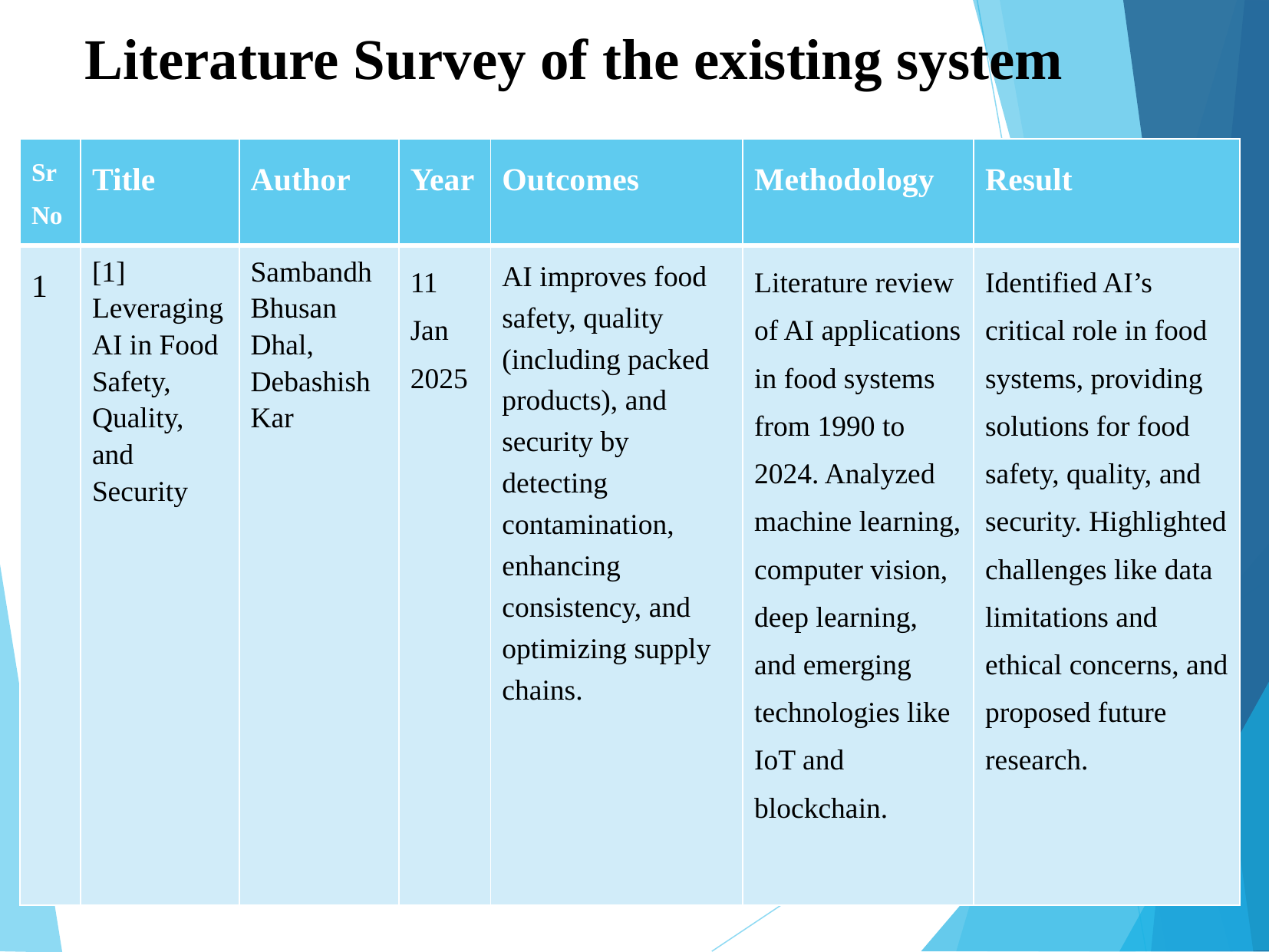

Literature Survey of the existing system
| Sr No | Title | Author | Year | Outcomes | Methodology | Result |
| --- | --- | --- | --- | --- | --- | --- |
| 1 | [1] Leveraging AI in Food Safety, Quality, and Security | Sambandh Bhusan Dhal, Debashish Kar | 11 Jan 2025 | AI improves food safety, quality (including packed products), and security by detecting contamination, enhancing consistency, and optimizing supply chains. | Literature review of AI applications in food systems from 1990 to 2024. Analyzed machine learning, computer vision, deep learning, and emerging technologies like IoT and blockchain. | Identified AI’s critical role in food systems, providing solutions for food safety, quality, and security. Highlighted challenges like data limitations and ethical concerns, and proposed future research. |